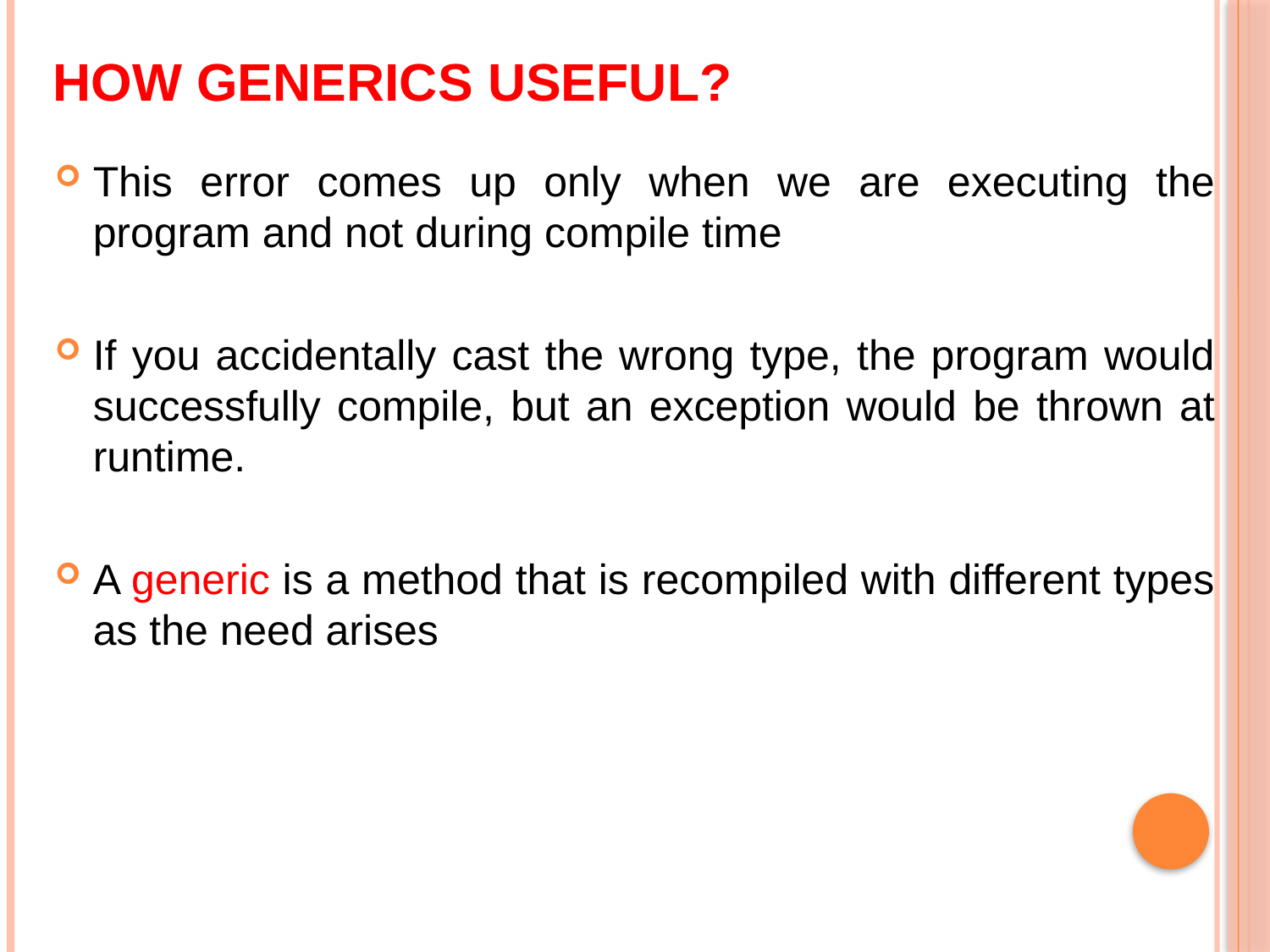

# How Generics useful?
This error comes up only when we are executing the program and not during compile time

If you accidentally cast the wrong type, the program would successfully compile, but an exception would be thrown at runtime.

A generic is a method that is recompiled with different types as the need arises